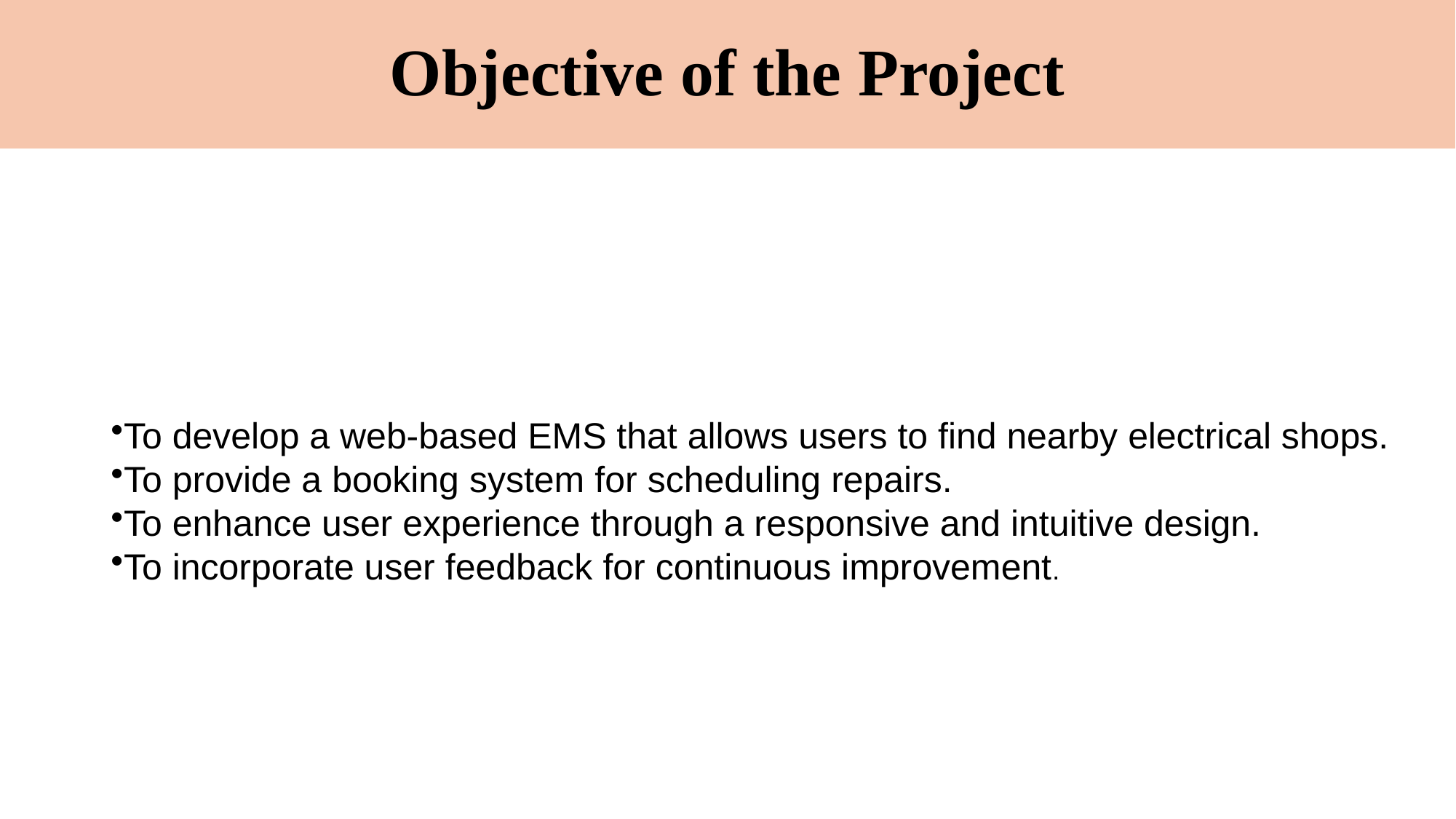

# Objective of the Project

To develop a web-based EMS that allows users to find nearby electrical shops.
To provide a booking system for scheduling repairs.
To enhance user experience through a responsive and intuitive design.
To incorporate user feedback for continuous improvement.